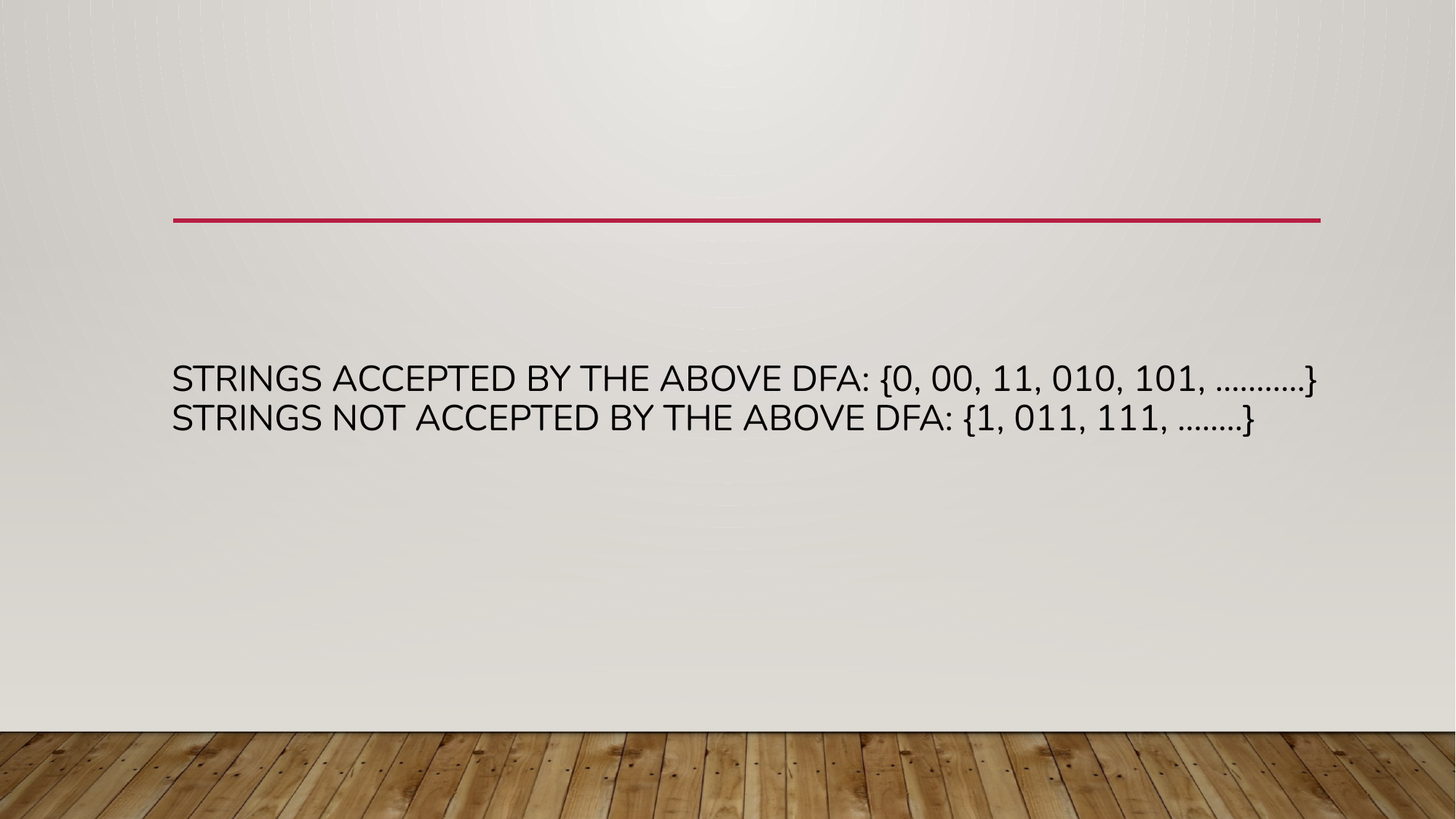

# Strings accepted by the above DFA: {0, 00, 11, 010, 101, ...........} Strings not accepted by the above DFA: {1, 011, 111, ........}